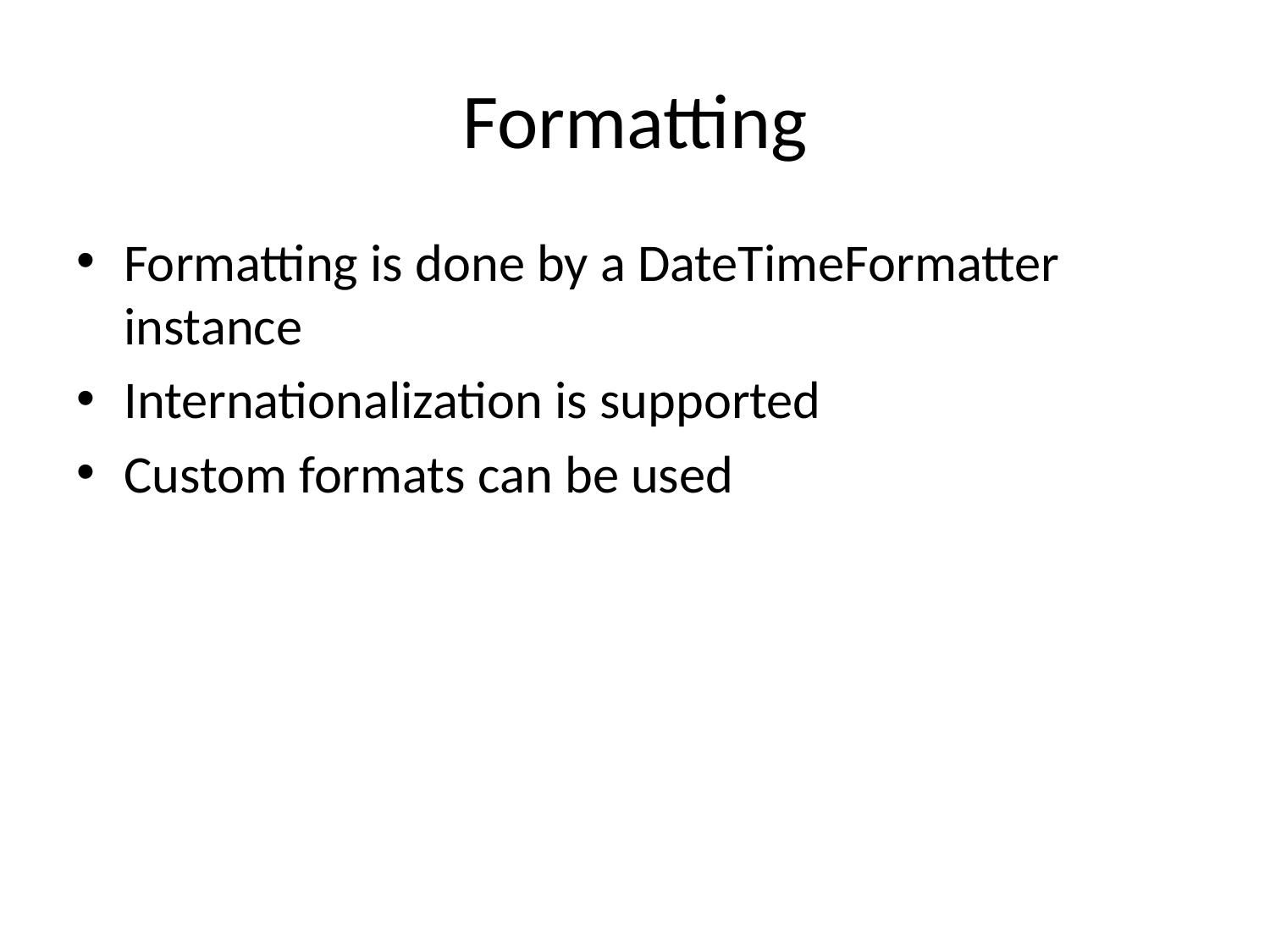

# Formatting
Formatting is done by a DateTimeFormatter instance
Internationalization is supported
Custom formats can be used